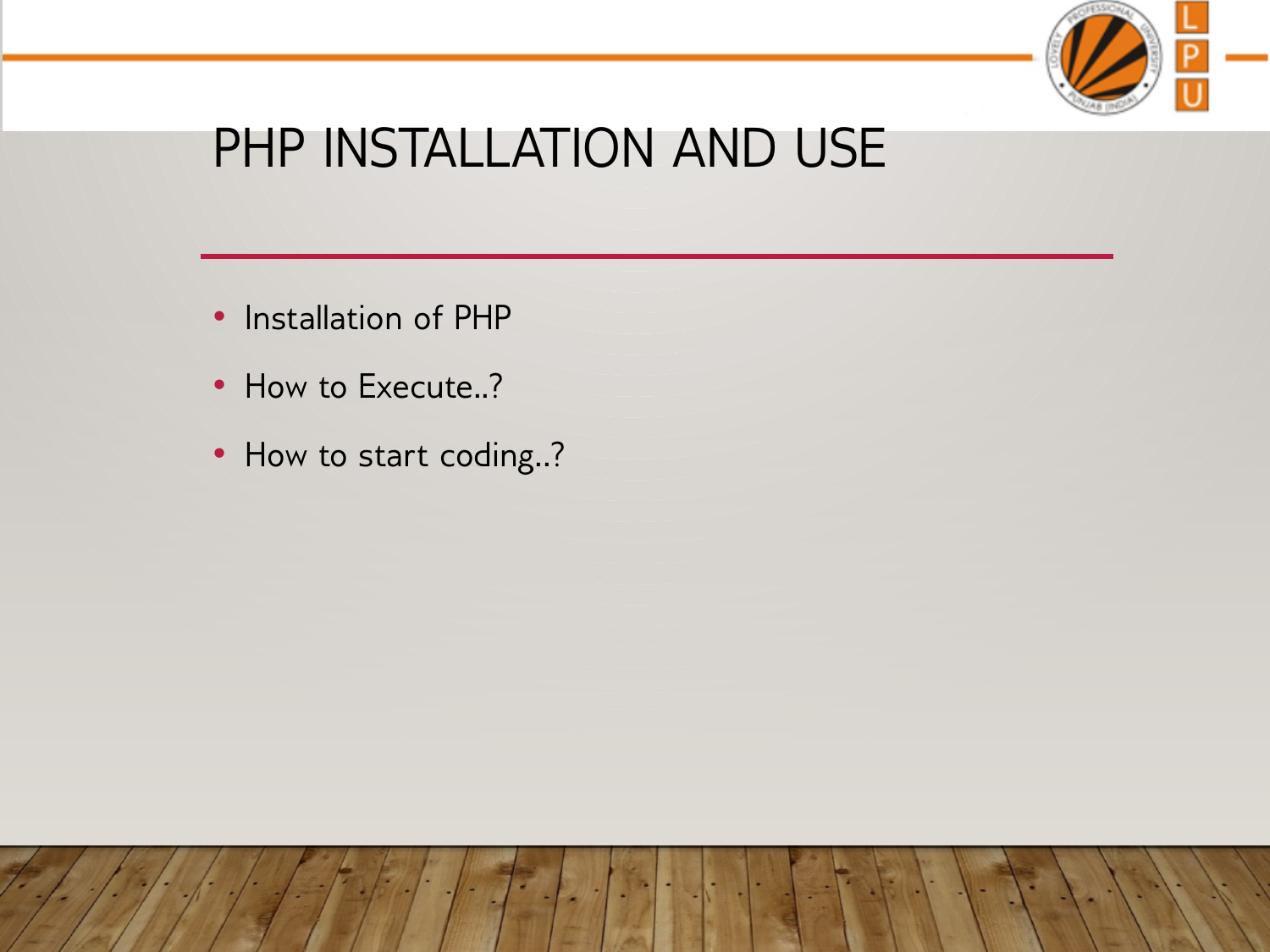

# Php Installation and use
Installation of PHP
How to Execute..?
How to start coding..?